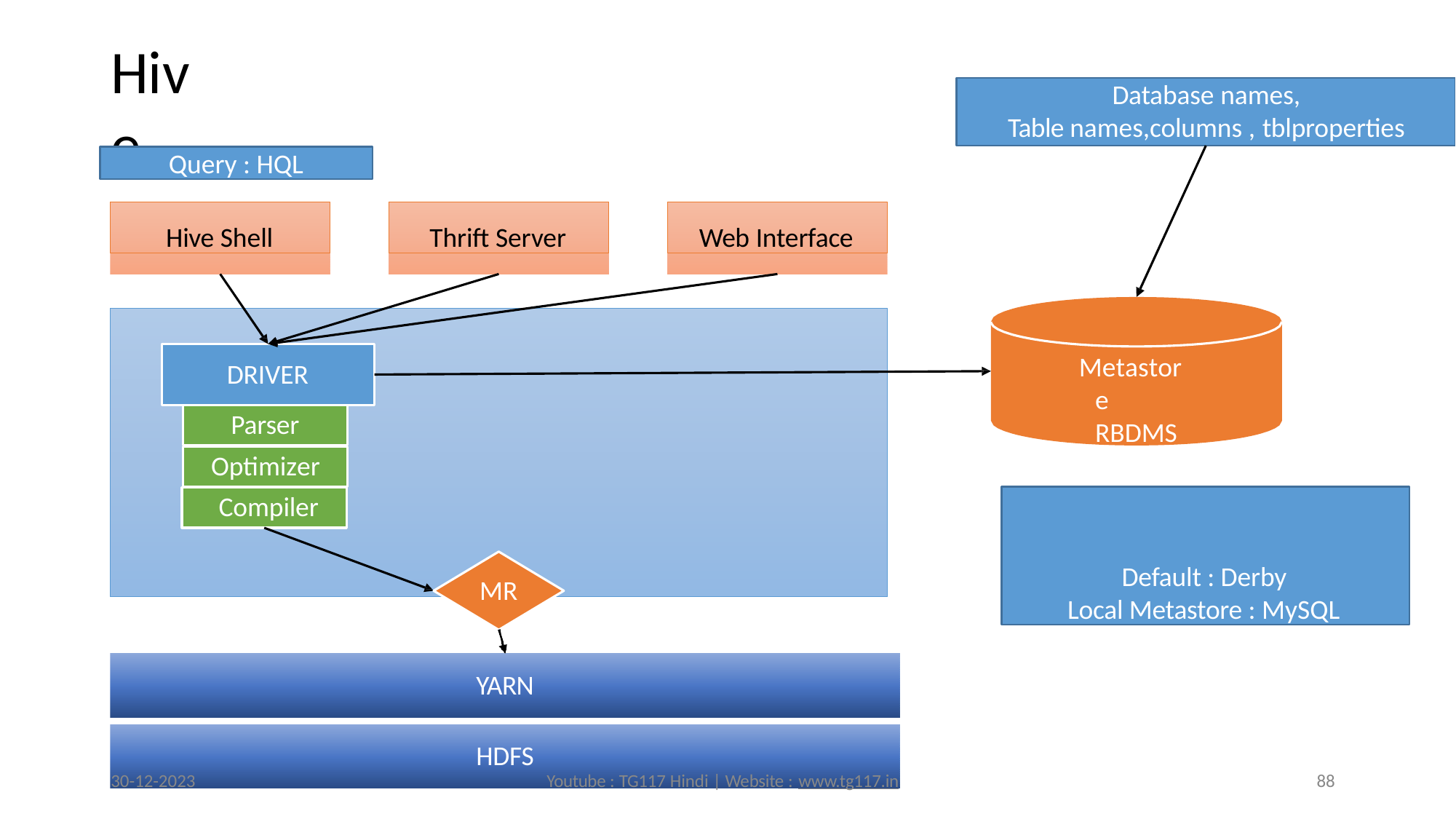

# Hive
Database names,
Table names,columns , tblproperties

Query : HQL

Hive Shell

Thrift Server

Web Interface

DRIVER
Metastore  RBDMS

Parser
Optimizer  Compiler

Default : Derby  Local Metastore : MySQL

MR

YARN

HDFS
30-12-2023
Youtube : TG117 Hindi | Website : www.tg117.in
88